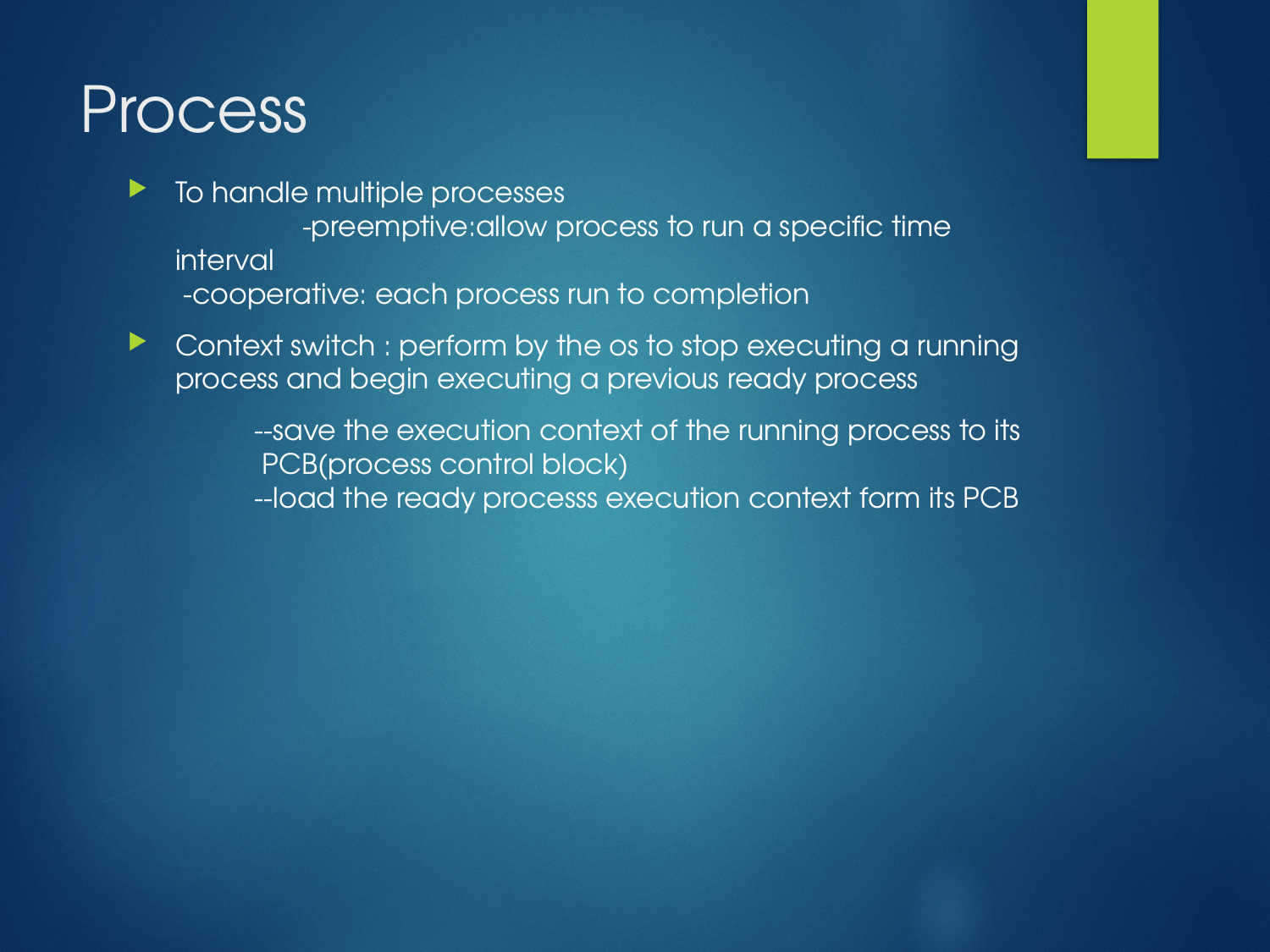

# Process
To handle multiple processes
	-preemptive:allow process to run a specific time interval
 -cooperative: each process run to completion
Context switch : perform by the os to stop executing a running process and begin executing a previous ready process
	--save the execution context of the running process to its
	 PCB(process control block)
	--load the ready processs execution context form its PCB